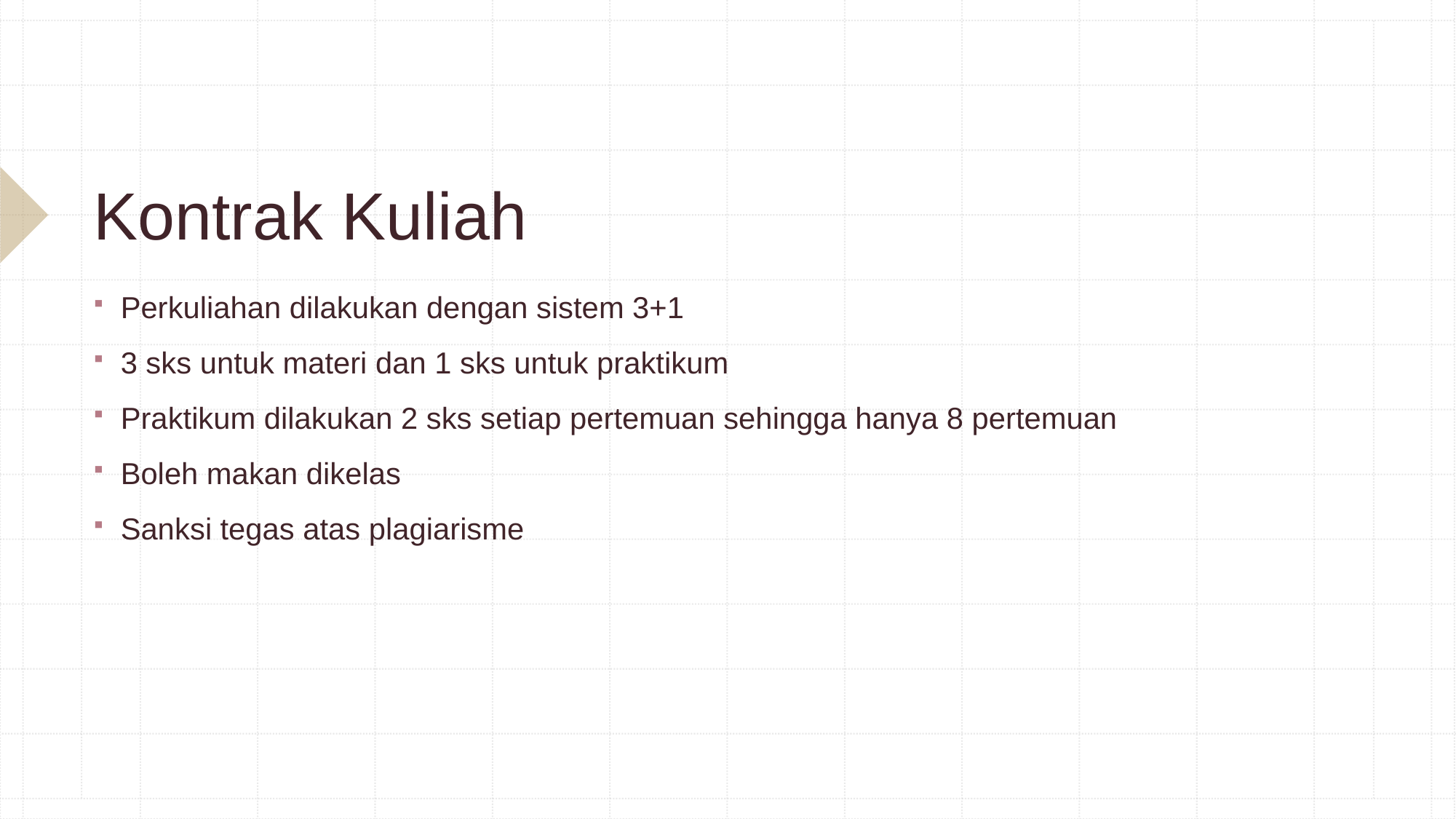

# Kontrak Kuliah
Perkuliahan dilakukan dengan sistem 3+1
3 sks untuk materi dan 1 sks untuk praktikum
Praktikum dilakukan 2 sks setiap pertemuan sehingga hanya 8 pertemuan
Boleh makan dikelas
Sanksi tegas atas plagiarisme